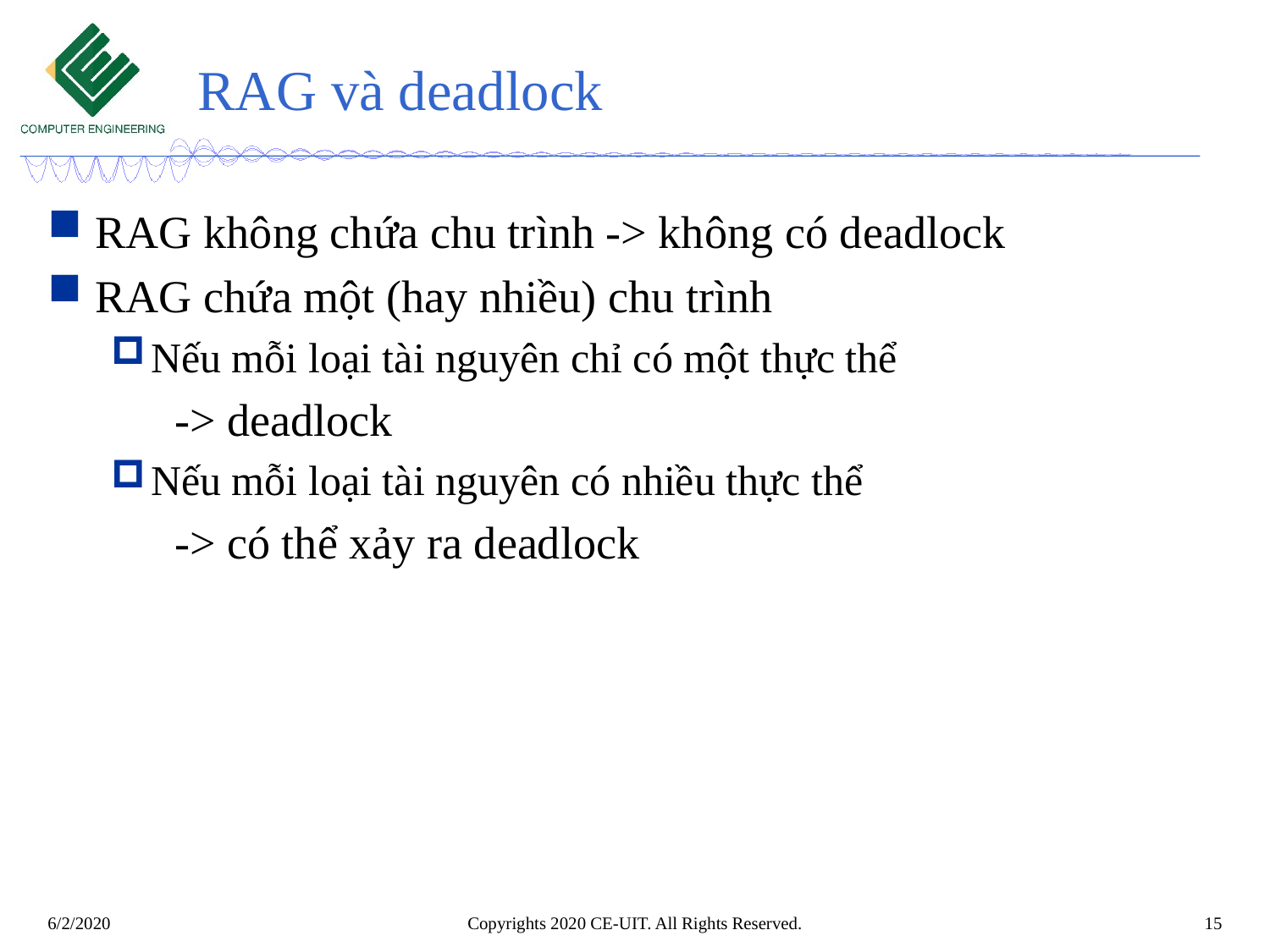

# RAG và deadlock
RAG không chứa chu trình -> không có deadlock
RAG chứa một (hay nhiều) chu trình
Nếu mỗi loại tài nguyên chỉ có một thực thể
	-> deadlock
Nếu mỗi loại tài nguyên có nhiều thực thể
	-> có thể xảy ra deadlock
Copyrights 2020 CE-UIT. All Rights Reserved.
15
6/2/2020